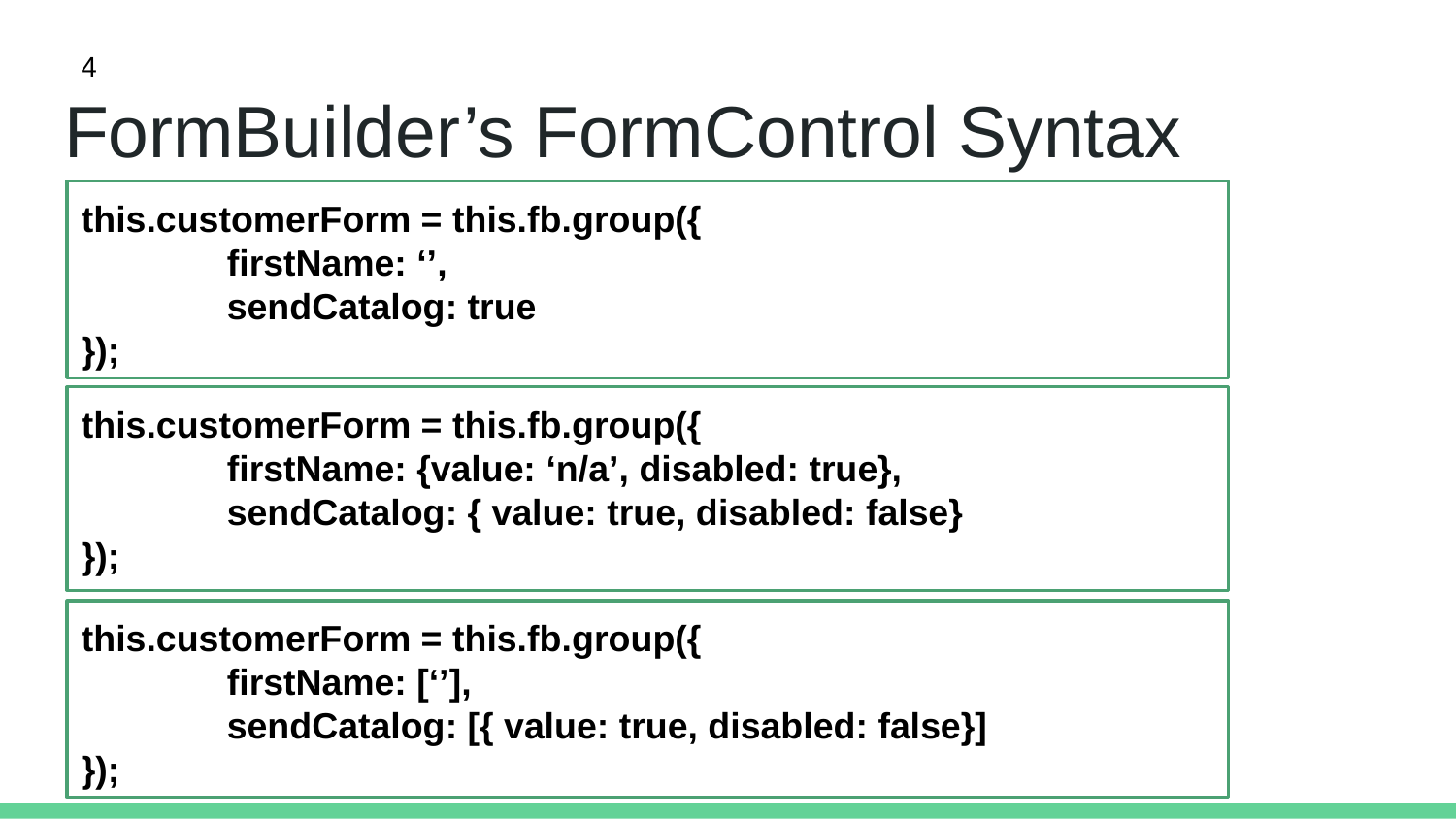

4
# FormBuilder’s FormControl Syntax
this.customerForm = this.fb.group({
	firstName: ‘’,
	sendCatalog: true
});
this.customerForm = this.fb.group({
	firstName: {value: ‘n/a’, disabled: true},
	sendCatalog: { value: true, disabled: false}
});

this.customerForm = this.fb.group({
	firstName: [‘’],
	sendCatalog: [{ value: true, disabled: false}]
});